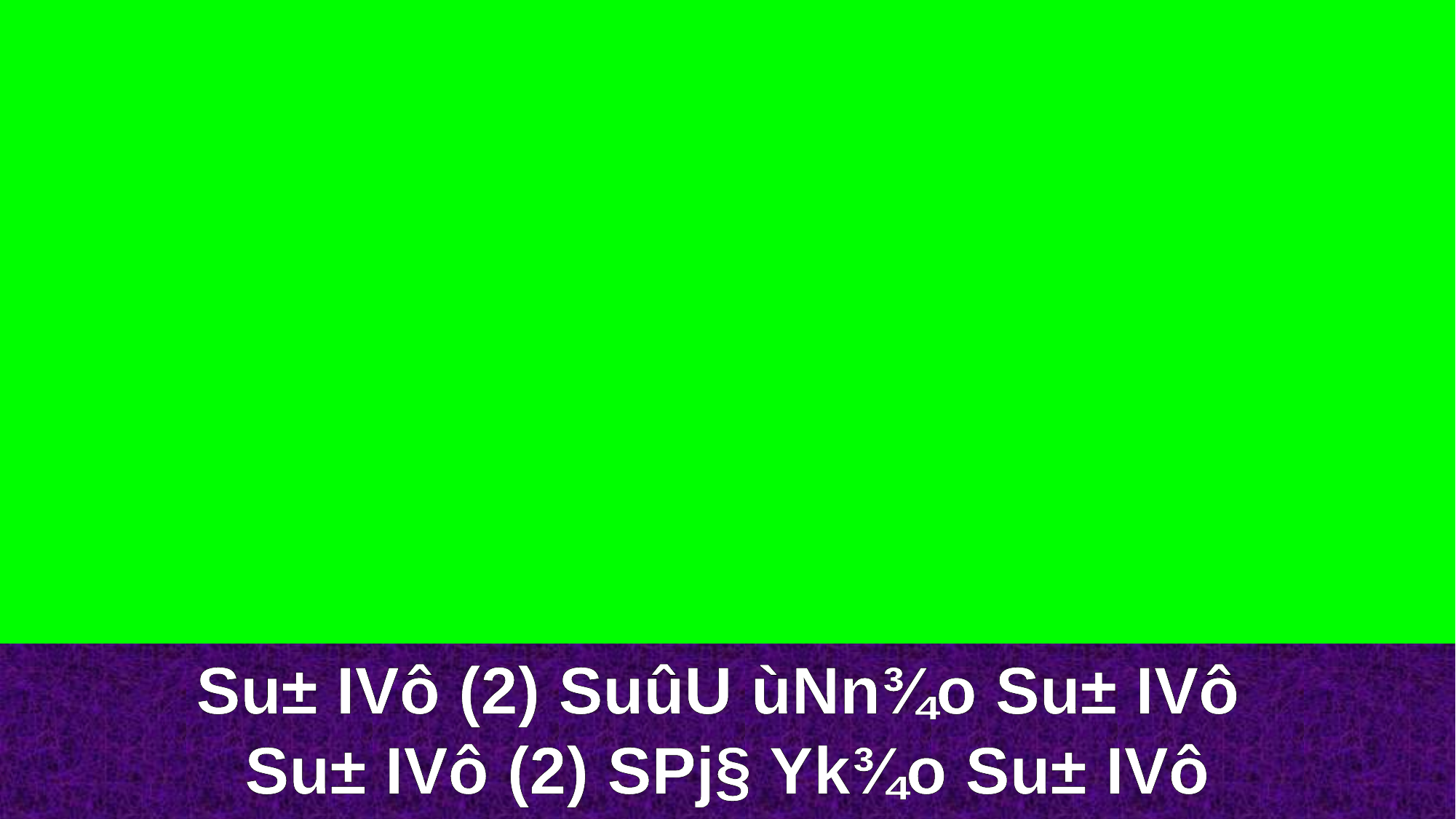

Su± IVô (2) SuûU ùNn¾o Su± IVô
Su± IVô (2) SPj§ Yk¾o Su± IVô